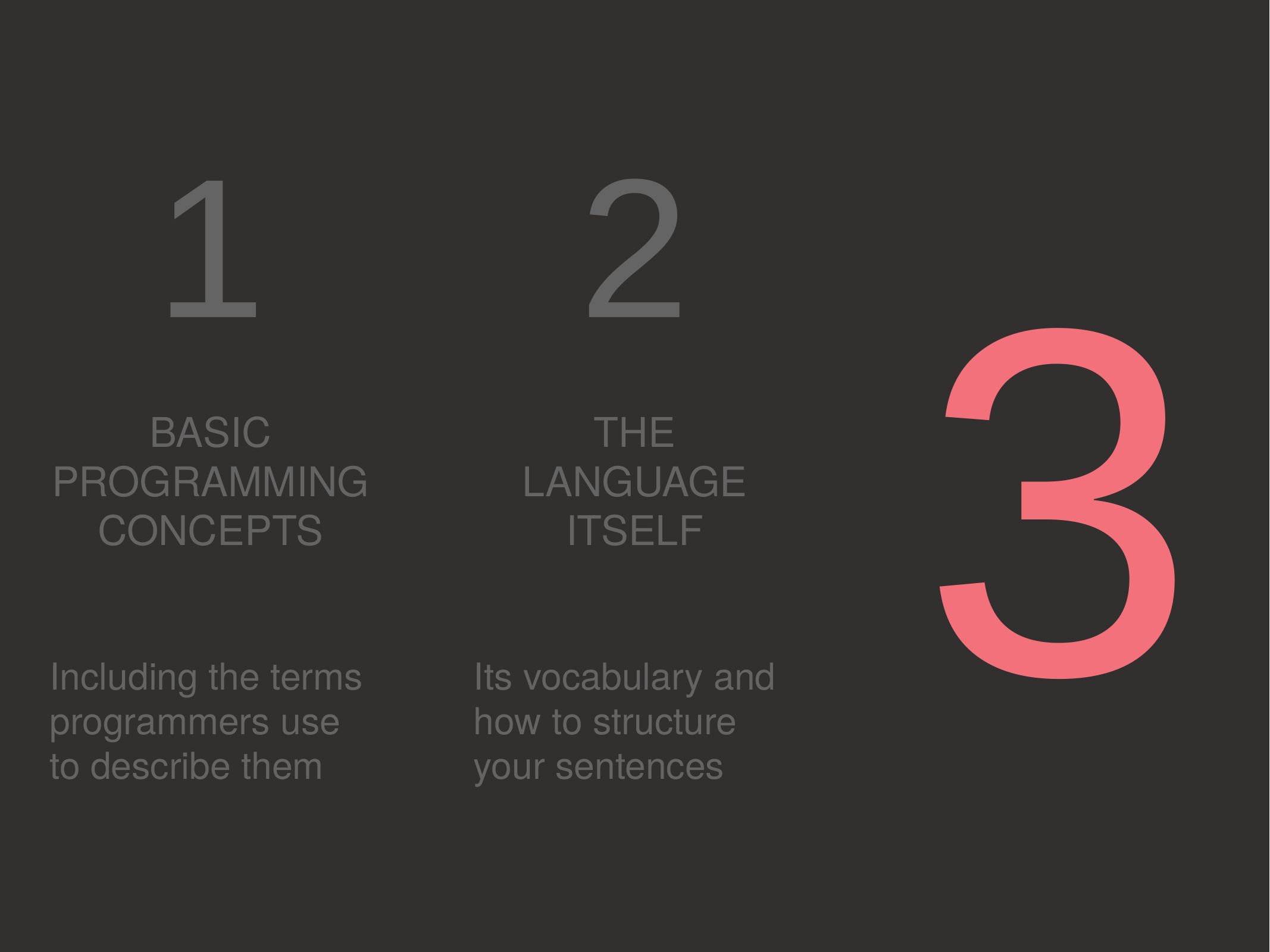

# 3
1
2
BASIC PROGRAMMING CONCEPTS

Including the terms programmers use to describe them
THE
LANGUAGE ITSELF

Its vocabulary and how to structure your sentences